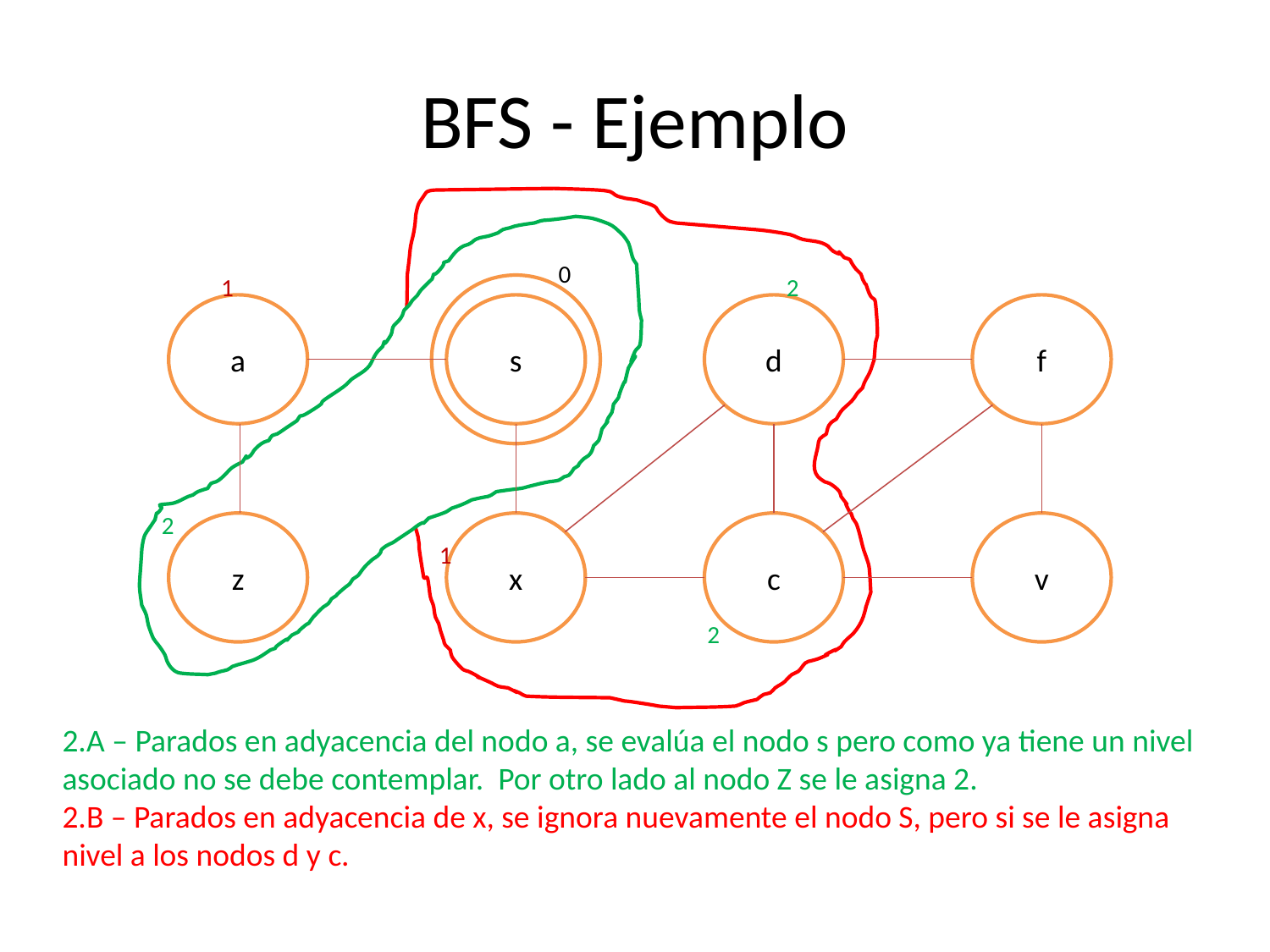

# BFS - Ejemplo

0
1
2

a
s
d
f
2
z
x
c
v
1
2
2.A – Parados en adyacencia del nodo a, se evalúa el nodo s pero como ya tiene un nivel asociado no se debe contemplar.  Por otro lado al nodo Z se le asigna 2.
2.B – Parados en adyacencia de x, se ignora nuevamente el nodo S, pero si se le asigna nivel a los nodos d y c.